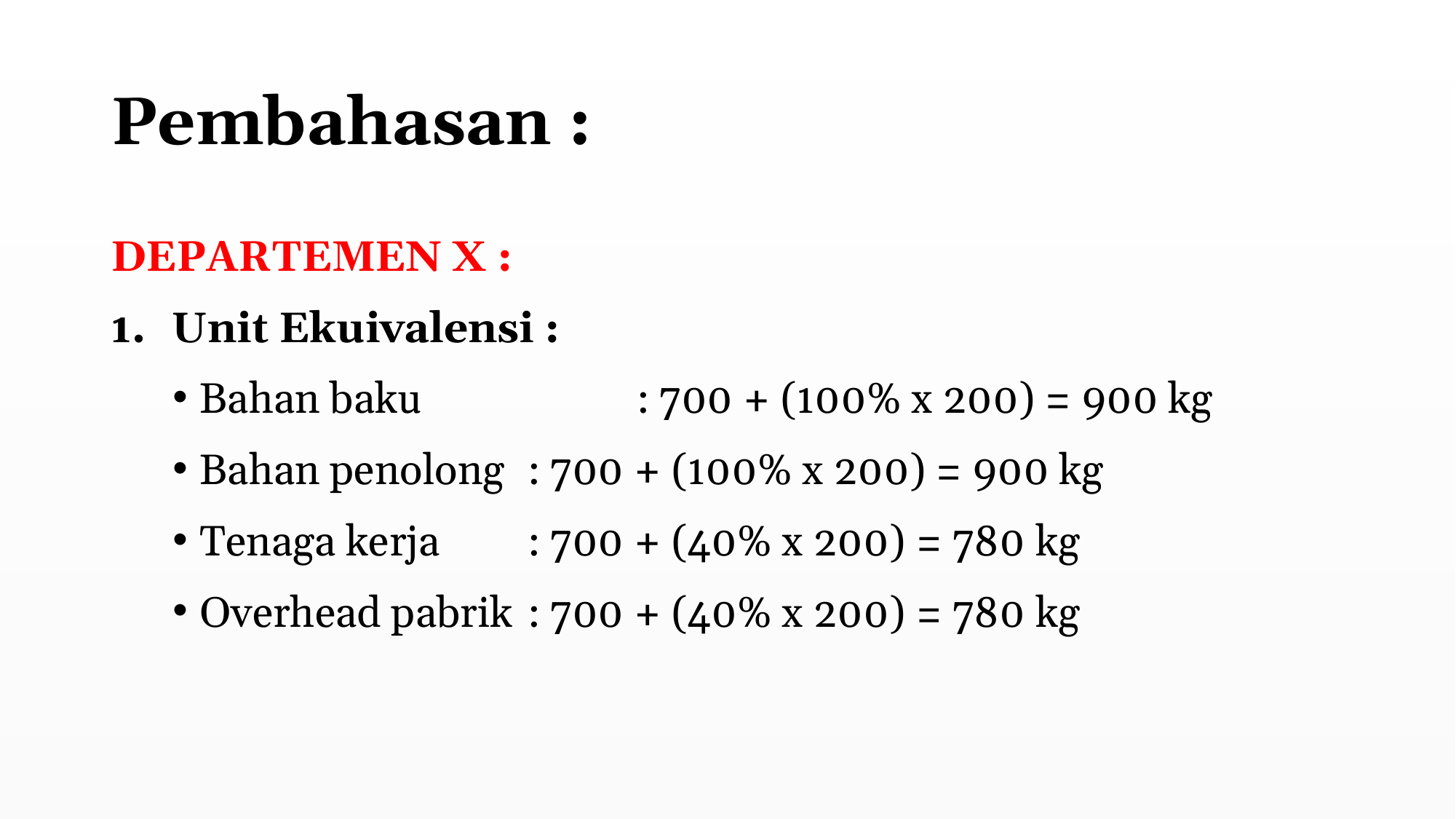

# Pembahasan :
DEPARTEMEN X :
Unit Ekuivalensi :
Bahan baku 		: 700 + (100% x 200) = 900 kg
Bahan penolong 	: 700 + (100% x 200) = 900 kg
Tenaga kerja 	: 700 + (40% x 200) = 780 kg
Overhead pabrik 	: 700 + (40% x 200) = 780 kg